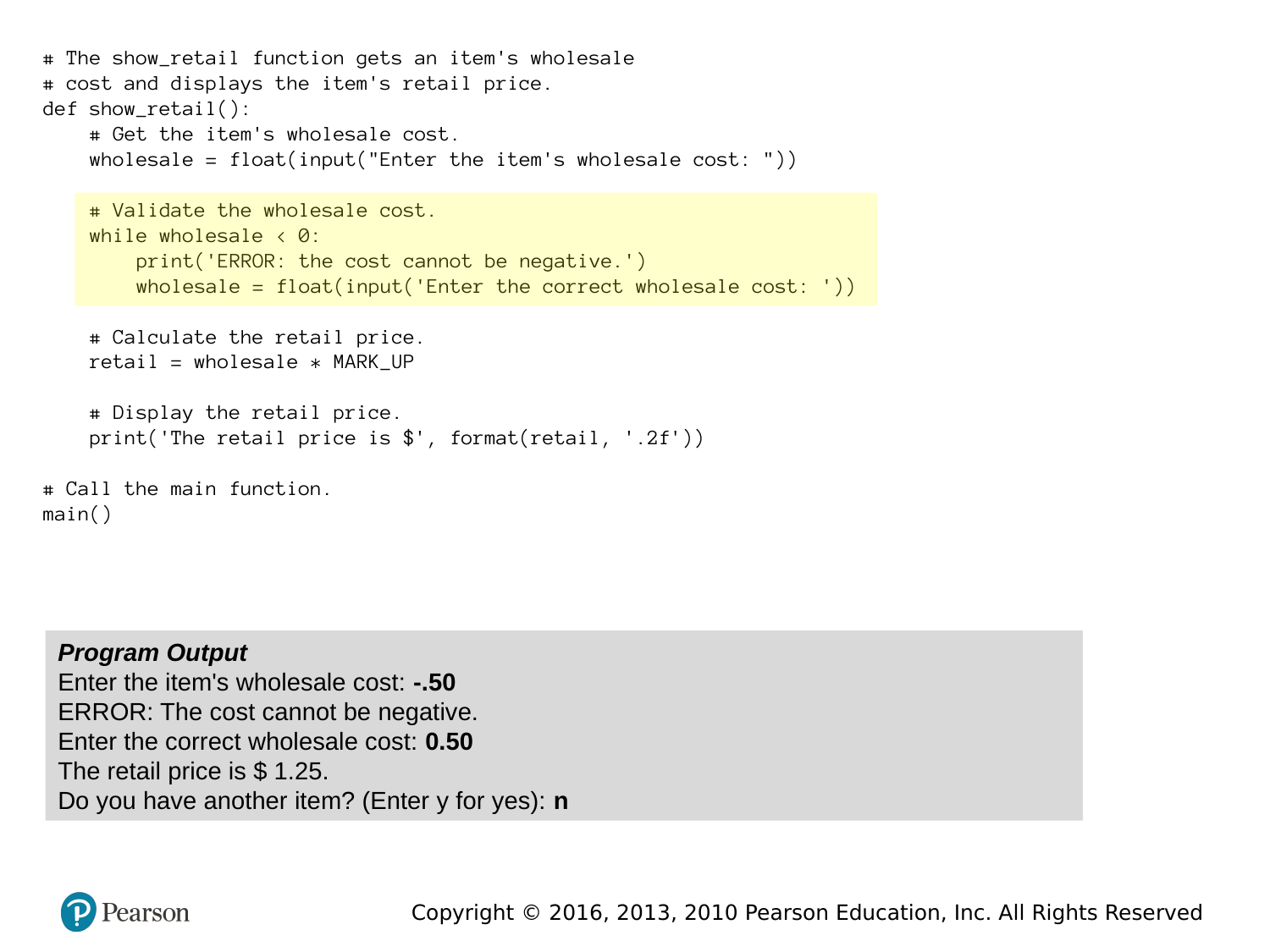

# The show_retail function gets an item's wholesale
# cost and displays the item's retail price.
def show_retail():
    # Get the item's wholesale cost.
    wholesale = float(input("Enter the item's wholesale cost: "))

    # Validate the wholesale cost.
    while wholesale < 0:
        print('ERROR: the cost cannot be negative.')
        wholesale = float(input('Enter the correct wholesale cost: '))

    # Calculate the retail price.
    retail = wholesale * MARK_UP

    # Display the retail price.
    print('The retail price is $', format(retail, '.2f'))

# Call the main function.
main()

Program Output
Enter the item's wholesale cost: -.50
ERROR: The cost cannot be negative.
Enter the correct wholesale cost: 0.50
The retail price is $ 1.25.
Do you have another item? (Enter y for yes): n